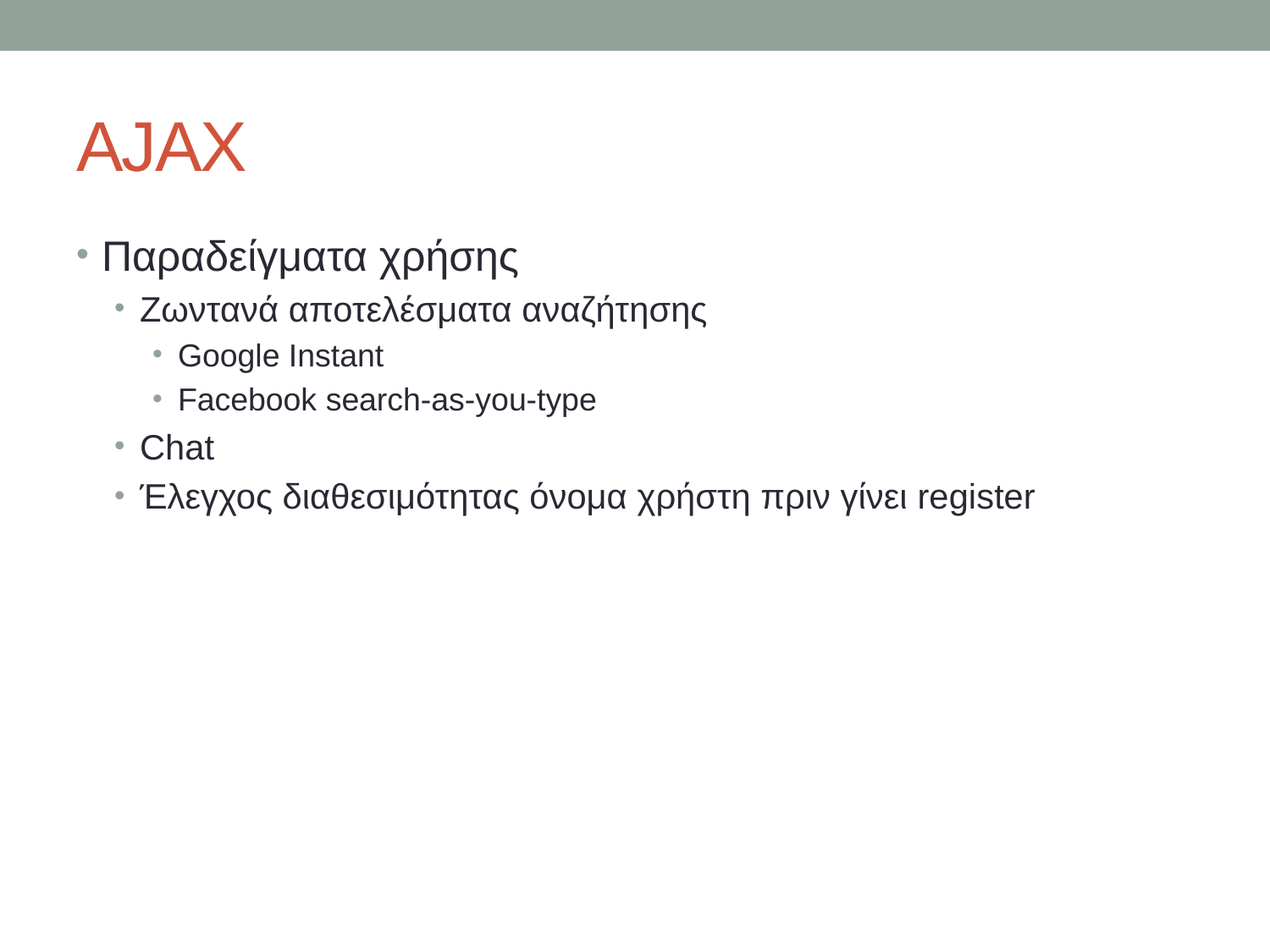

# AJAX
Παραδείγματα χρήσης
Ζωντανά αποτελέσματα αναζήτησης
Google Instant
Facebook search-as-you-type
Chat
Έλεγχος διαθεσιμότητας όνομα χρήστη πριν γίνει register